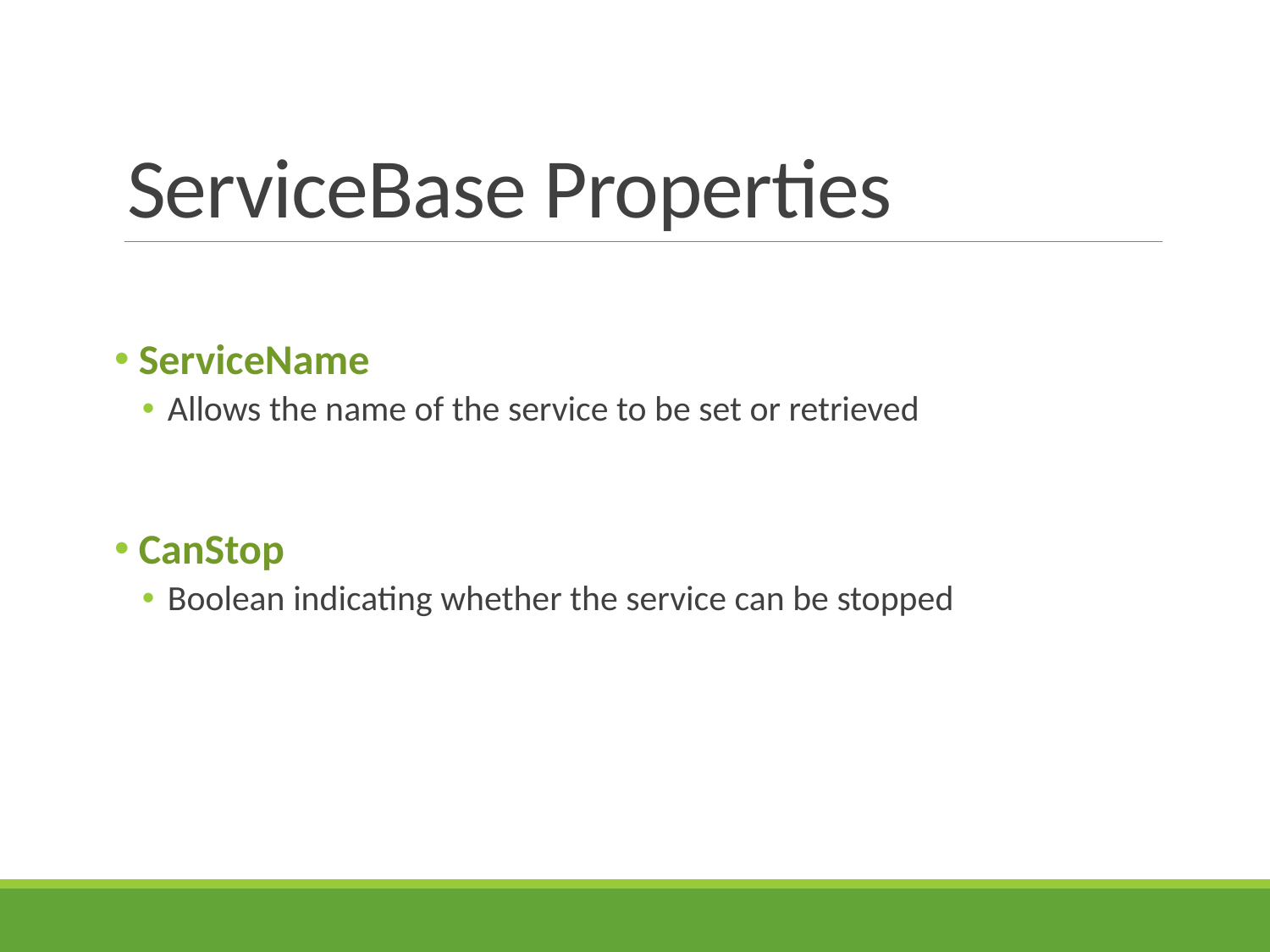

# ServiceBase Properties

 ServiceName
Allows the name of the service to be set or retrieved

 CanStop
Boolean indicating whether the service can be stopped